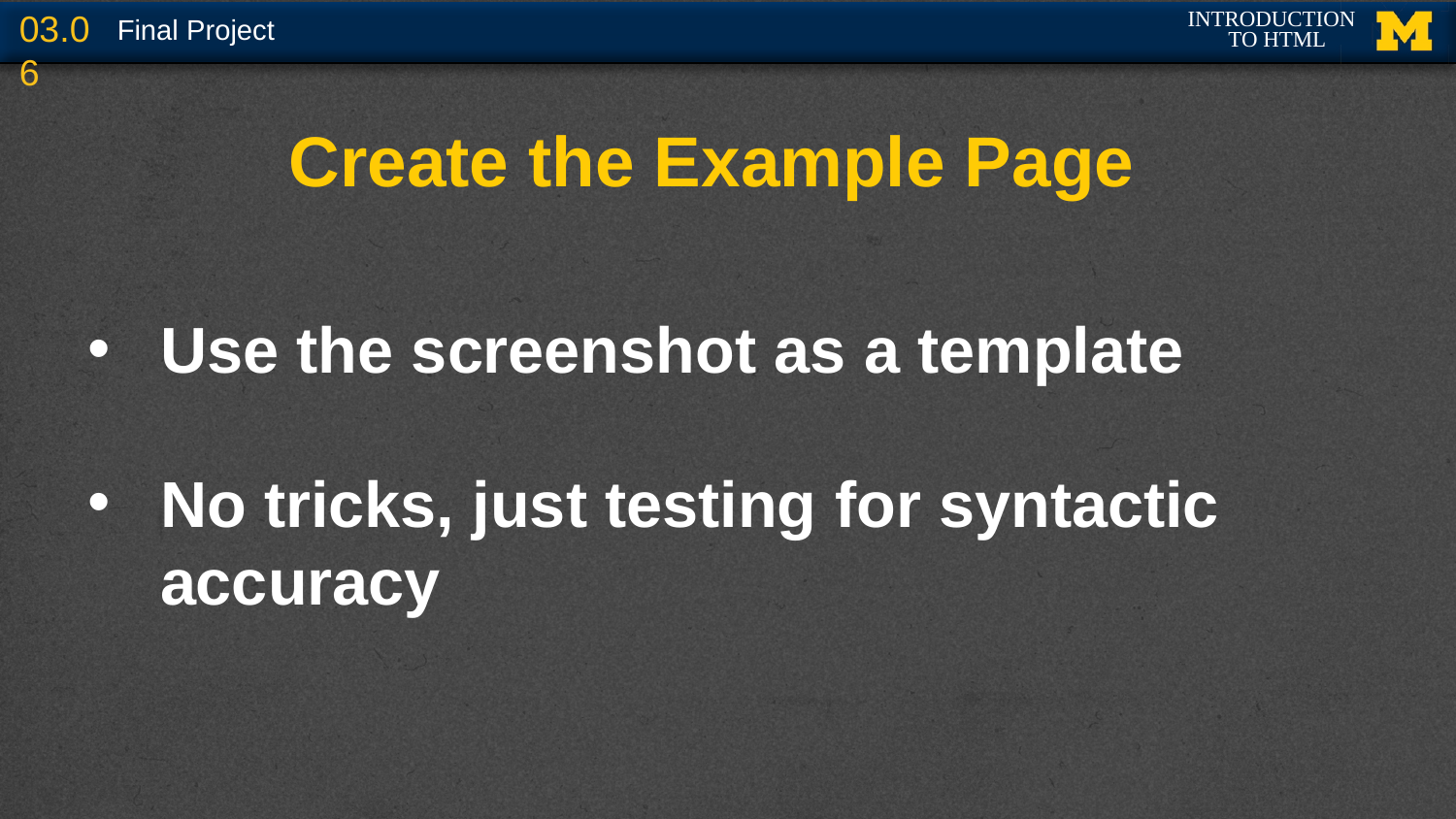

# Create the Example Page
Use the screenshot as a template
No tricks, just testing for syntactic accuracy